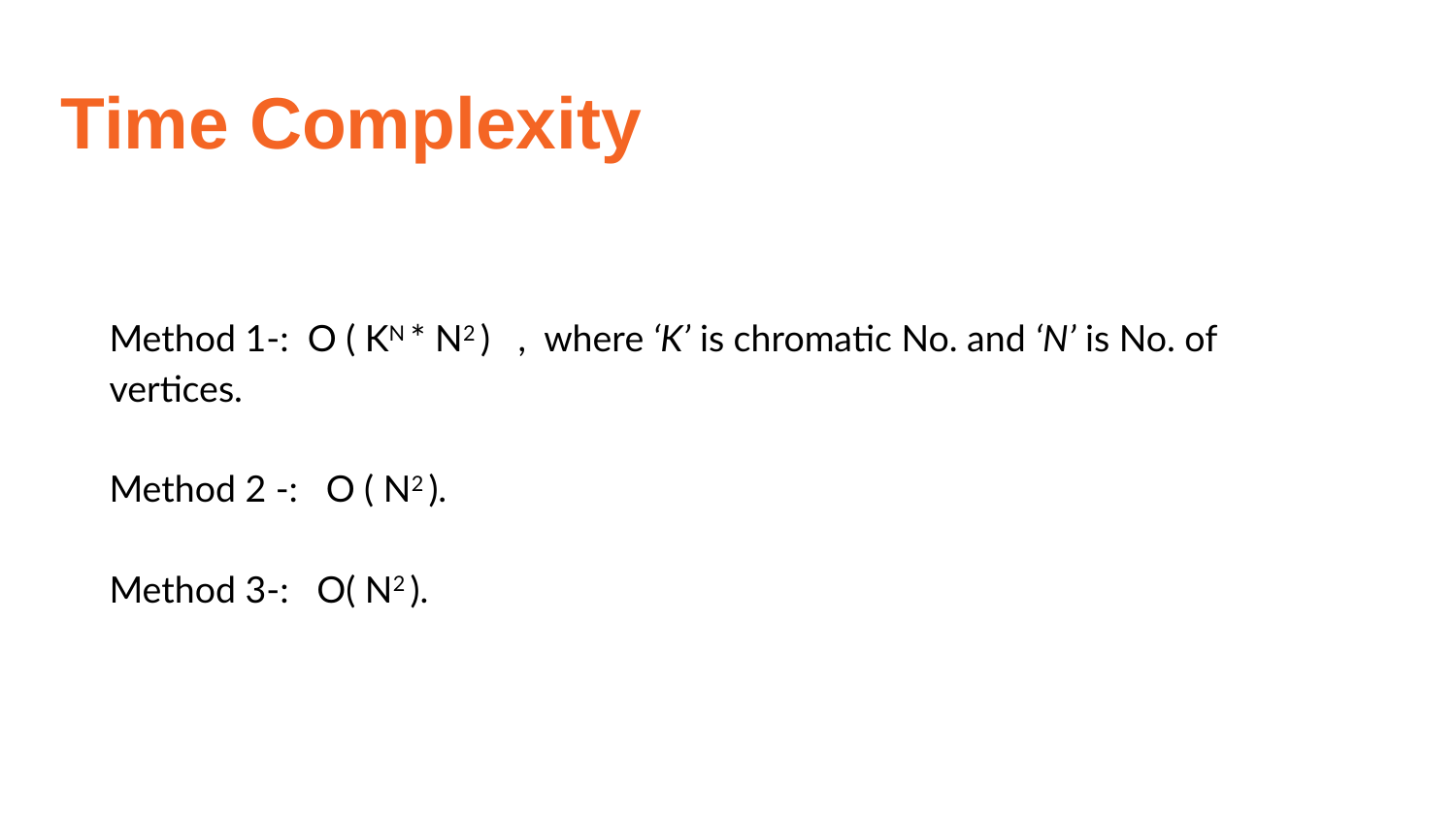

Time Complexity

Method 1-:  O ( KN * N2 )   ,  where ‘K’ is chromatic No. and ‘N’ is No. of vertices.

Method 2 -:   O ( N2 ).

Method 3-:   O( N2 ).